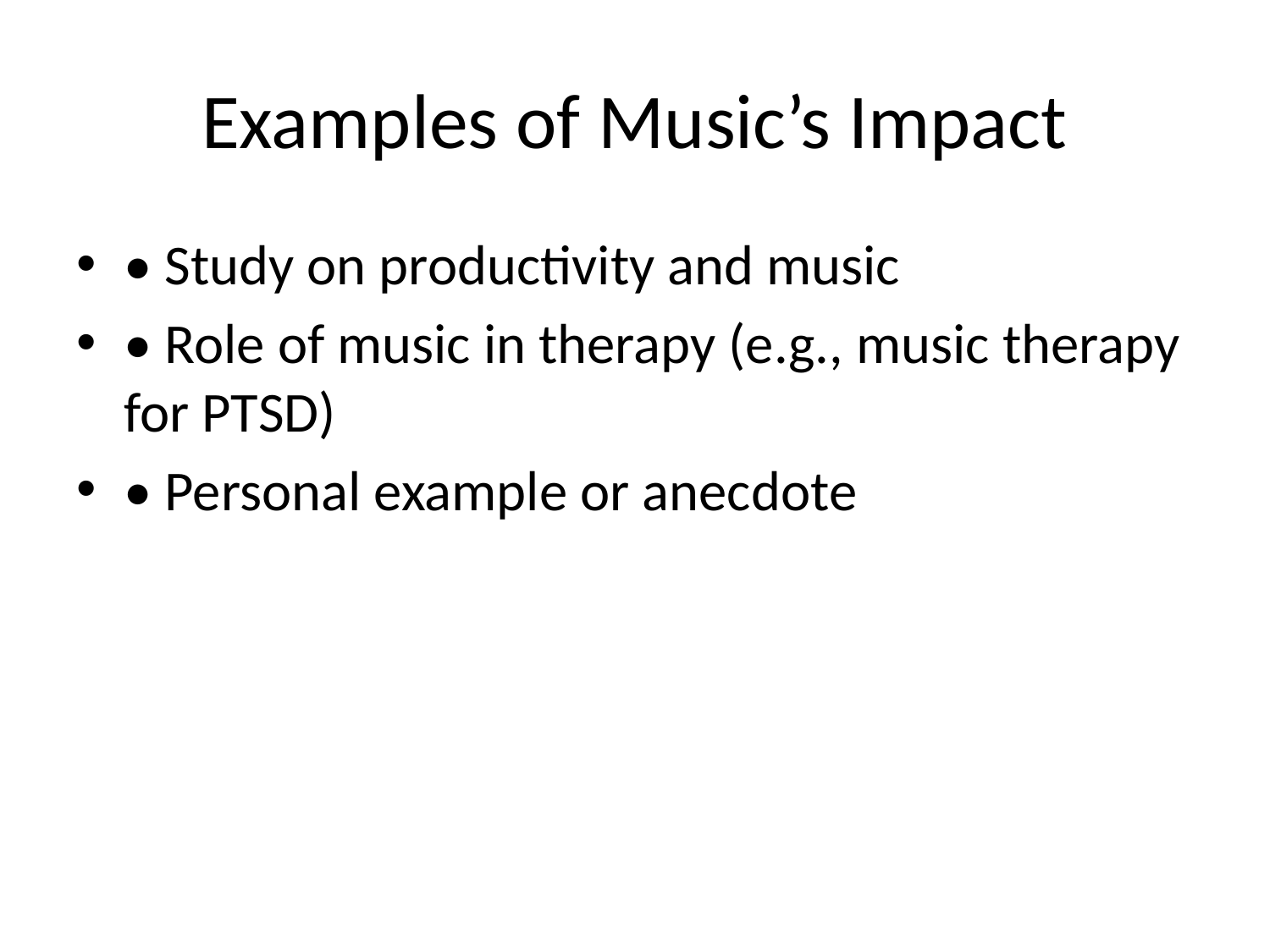

# Examples of Music’s Impact
• Study on productivity and music
• Role of music in therapy (e.g., music therapy for PTSD)
• Personal example or anecdote